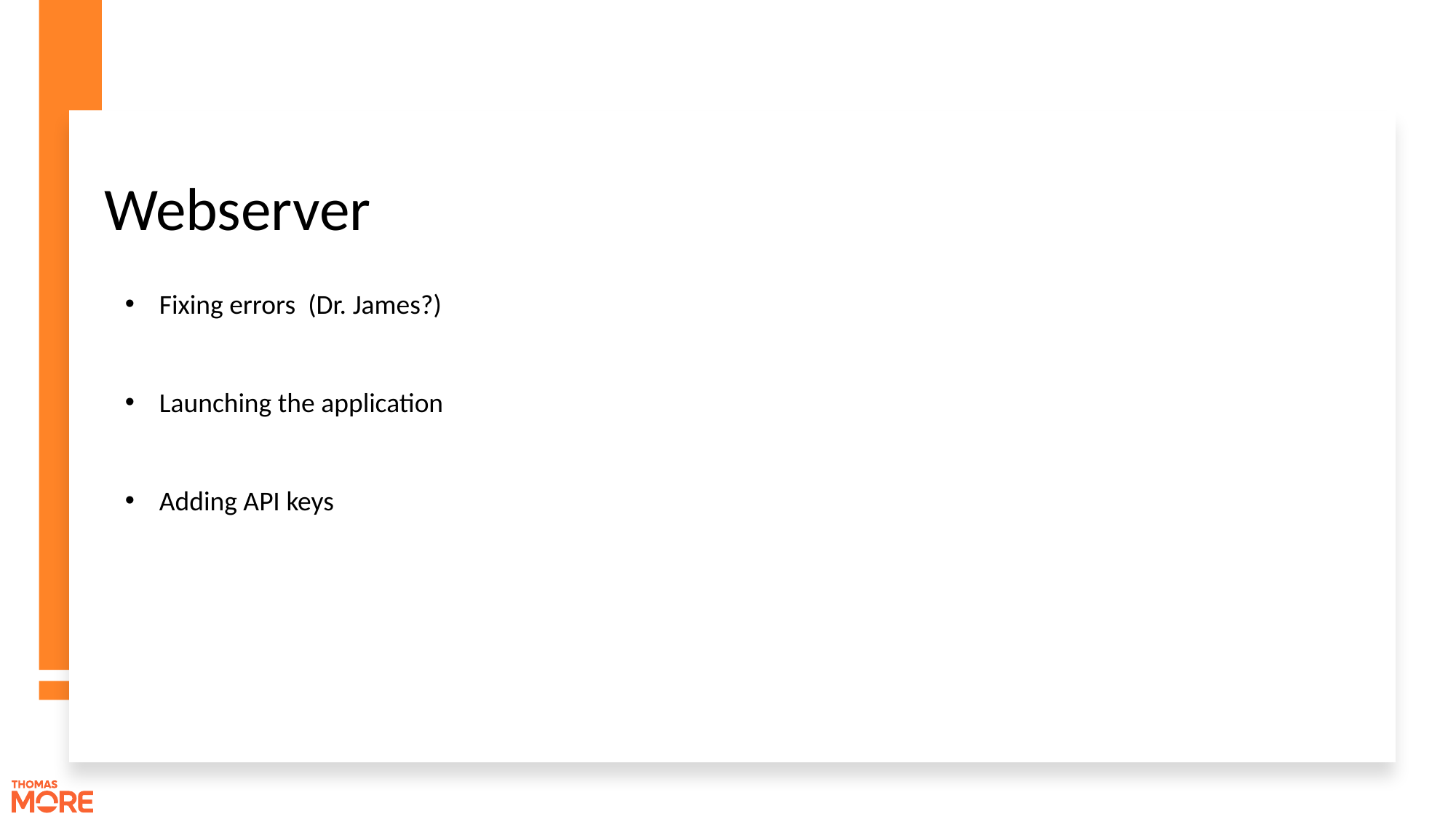

# Webserver

Fixing errors  (Dr. James?)

Launching the application

Adding API keys

11